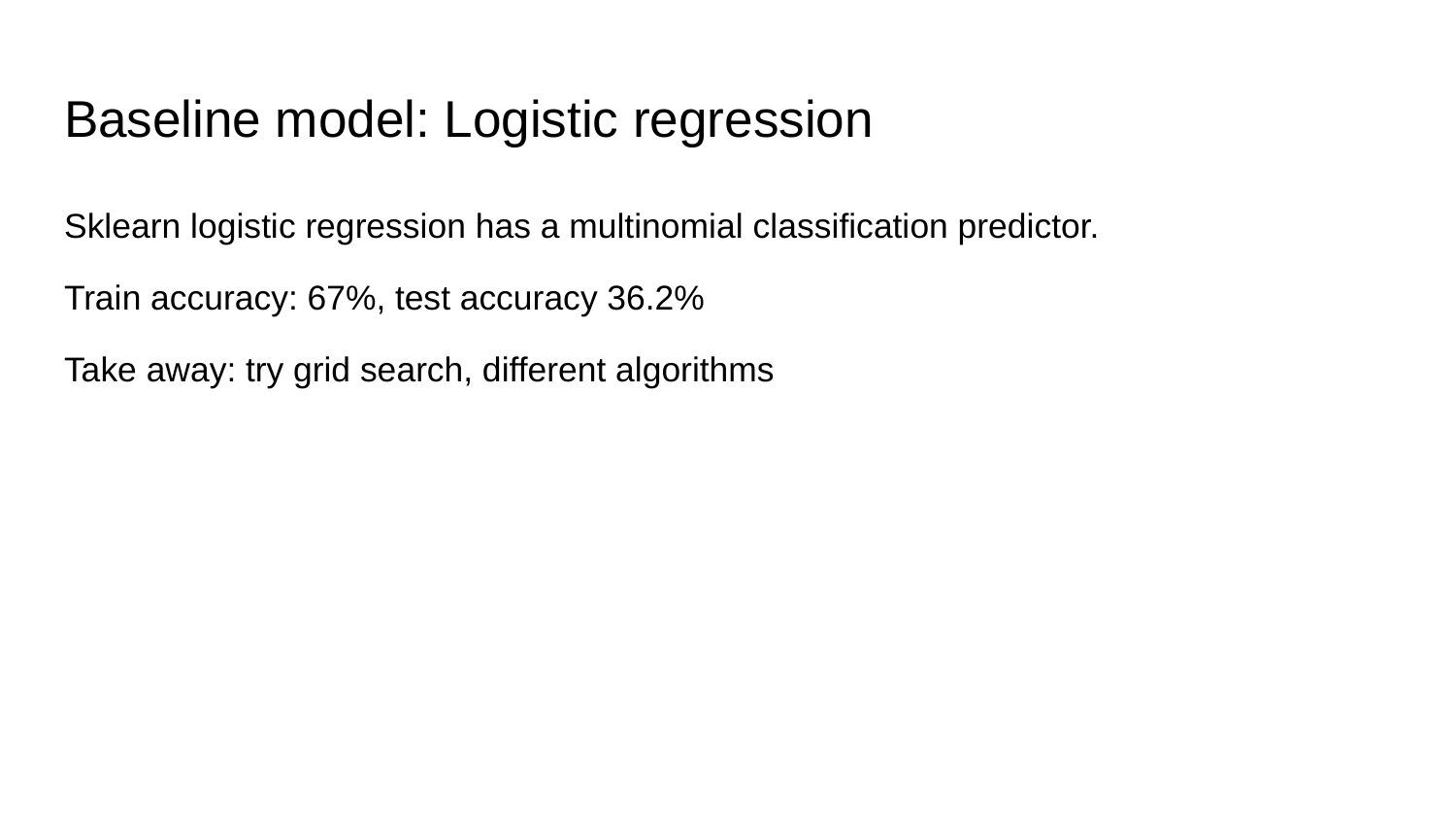

# Baseline model: Logistic regression
Sklearn logistic regression has a multinomial classification predictor.
Train accuracy: 67%, test accuracy 36.2%
Take away: try grid search, different algorithms